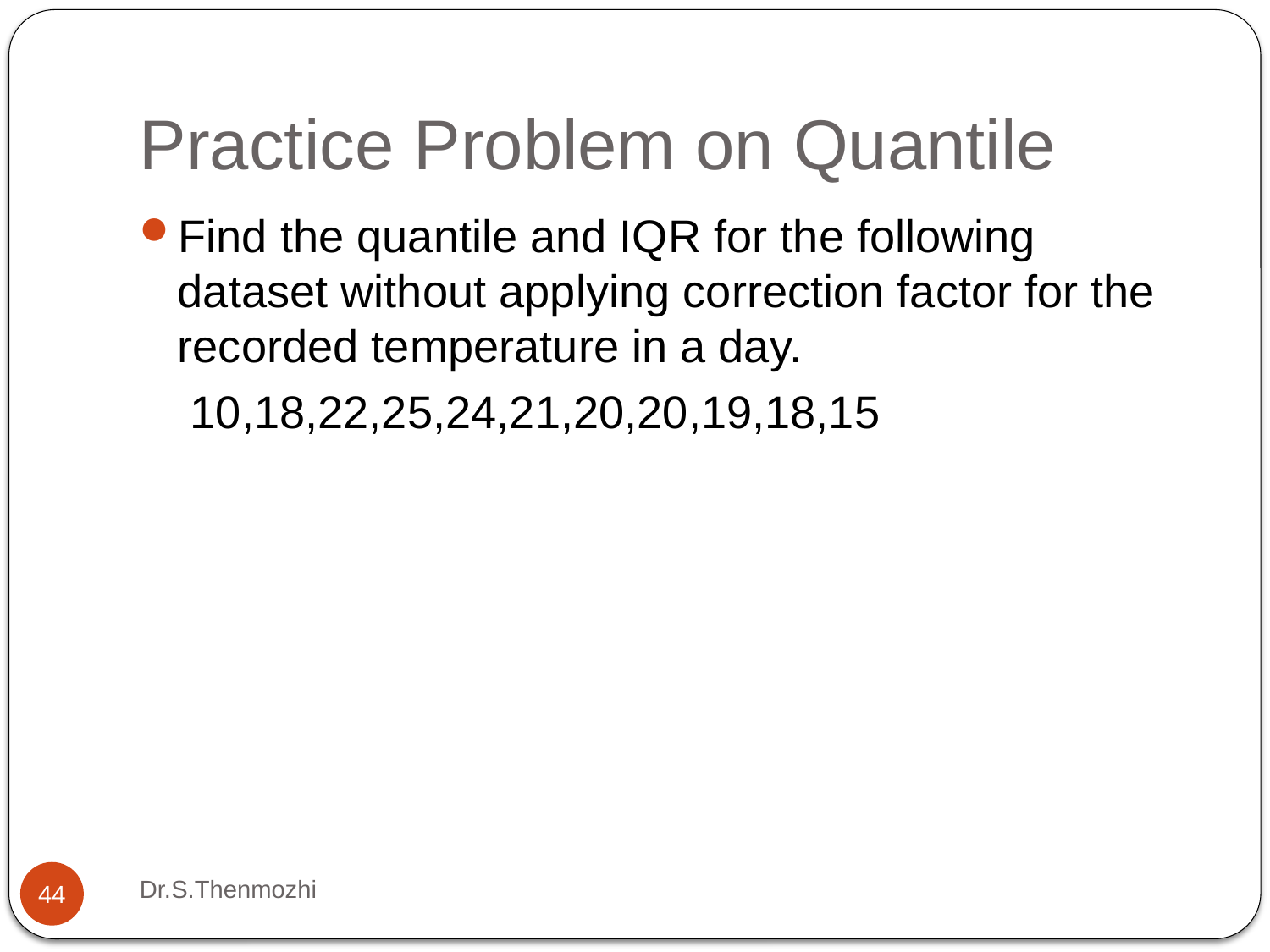

# Practice Problem on Quantile
Find the quantile and IQR for the following dataset without applying correction factor for the recorded temperature in a day.
    10,18,22,25,24,21,20,20,19,18,15
Dr.S.Thenmozhi
44